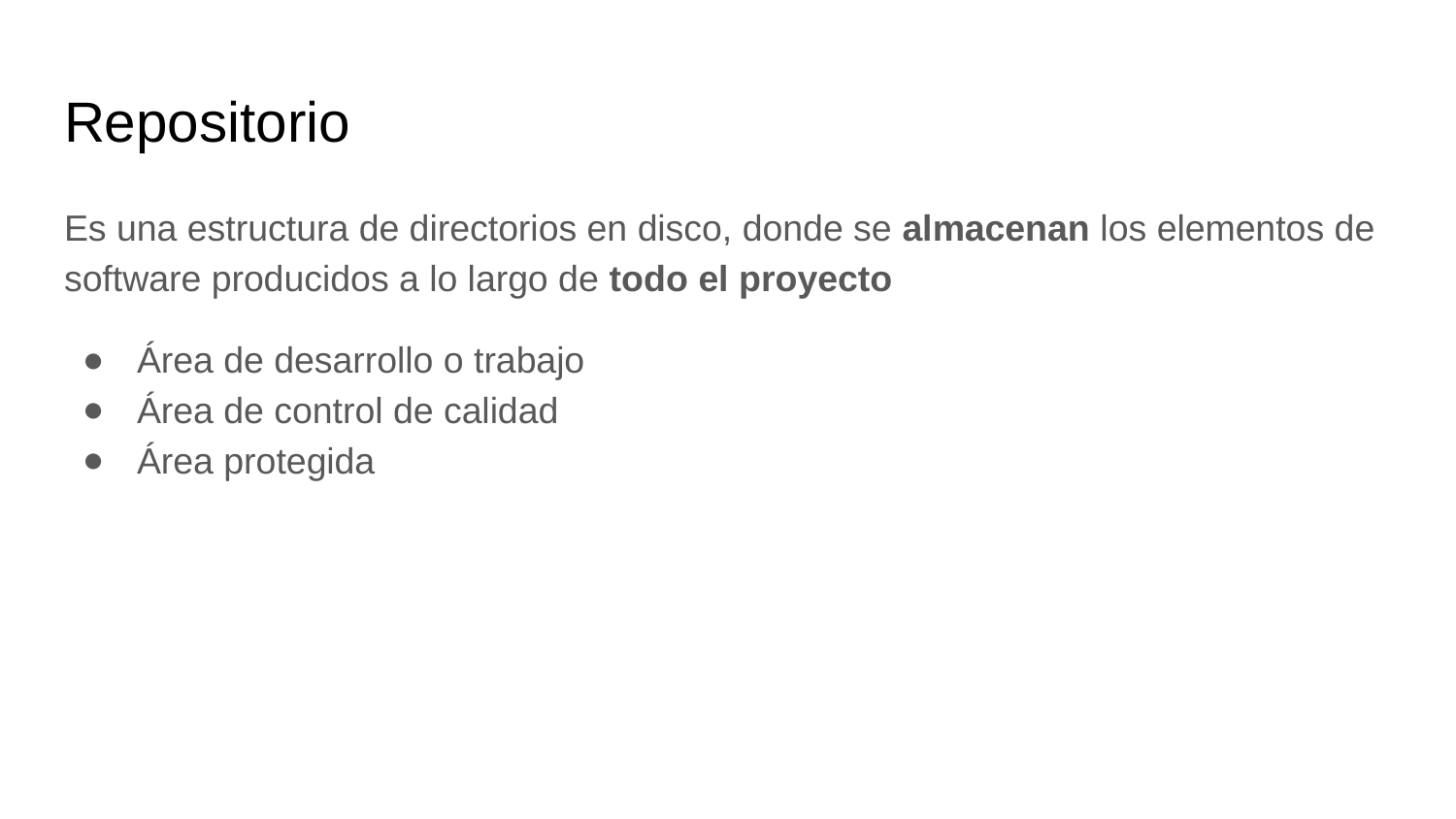

# Repositorio
Es una estructura de directorios en disco, donde se almacenan los elementos de software producidos a lo largo de todo el proyecto
Área de desarrollo o trabajo
Área de control de calidad
Área protegida